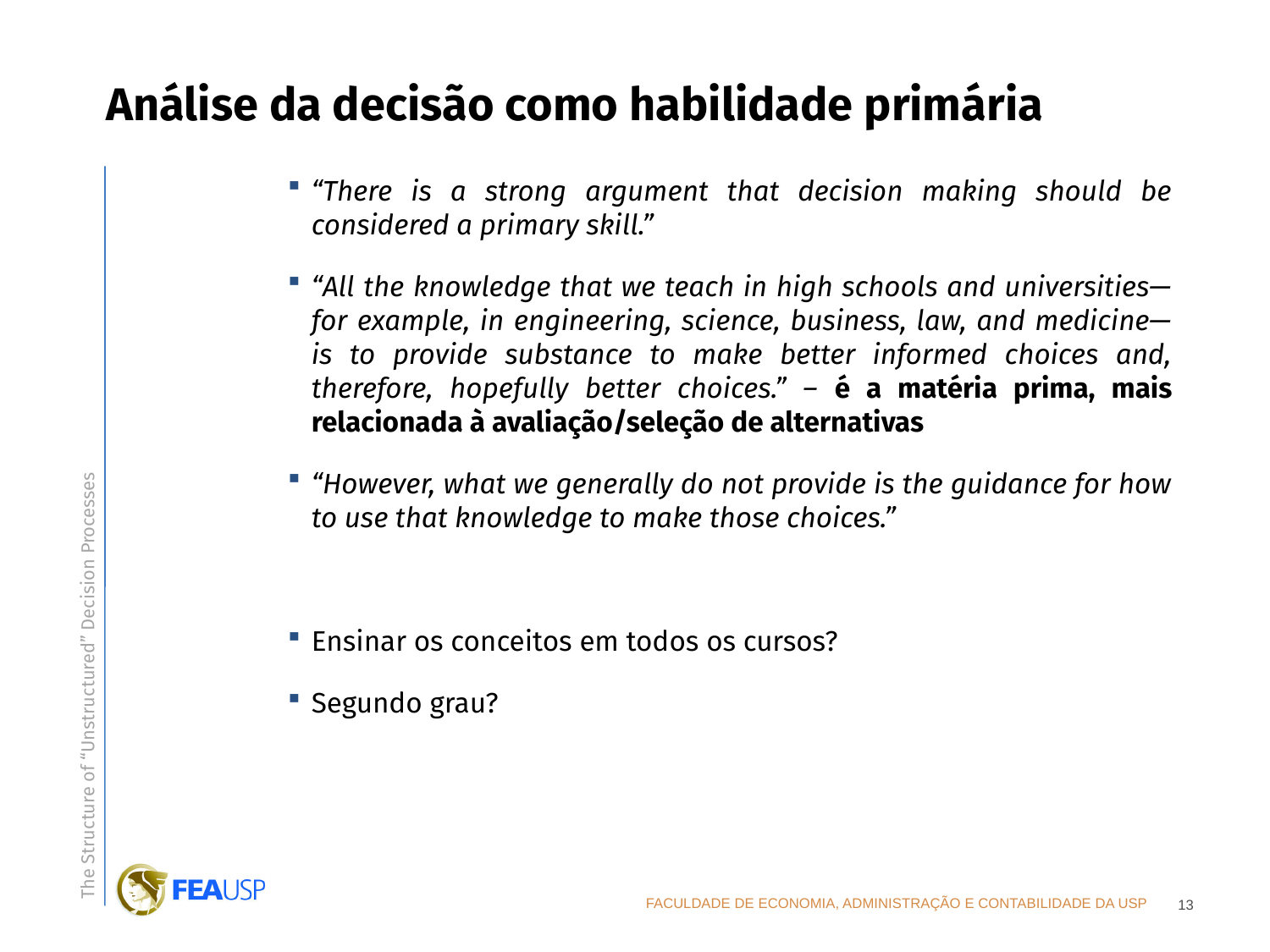

# Análise da decisão como habilidade primária
“There is a strong argument that decision making should be considered a primary skill.”
“All the knowledge that we teach in high schools and universities— for example, in engineering, science, business, law, and medicine—is to provide substance to make better informed choices and, therefore, hopefully better choices.” – é a matéria prima, mais relacionada à avaliação/seleção de alternativas
“However, what we generally do not provide is the guidance for how to use that knowledge to make those choices.”

Ensinar os conceitos em todos os cursos?
Segundo grau?
13